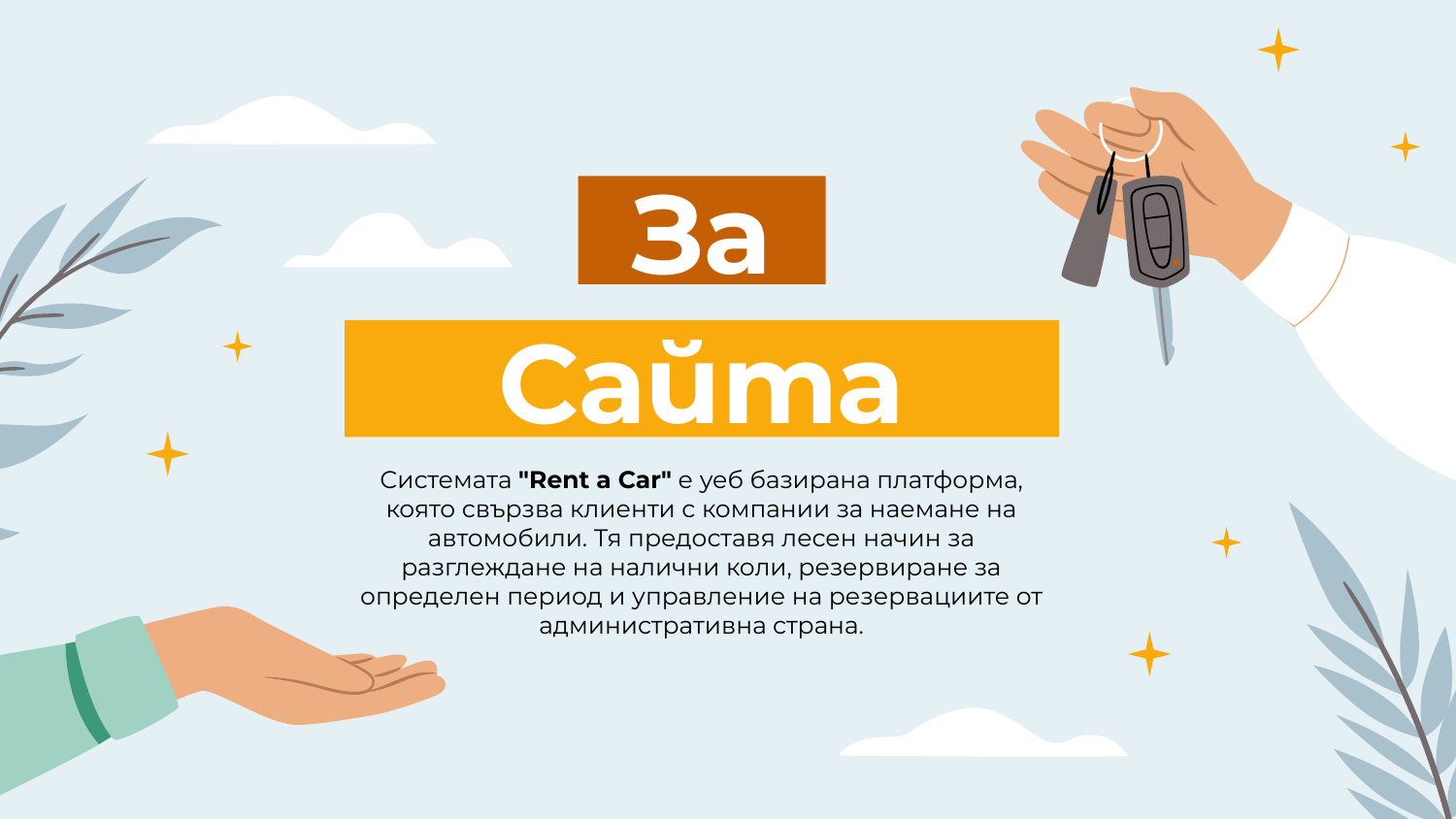

За
# Сайта

Системата "Rent a Car" е уеб базирана платформа, която свързва клиенти с компании за наемане на автомобили. Тя предоставя лесен начин за разглеждане на налични коли, резервиране за определен период и управление на резервациите от административна страна.